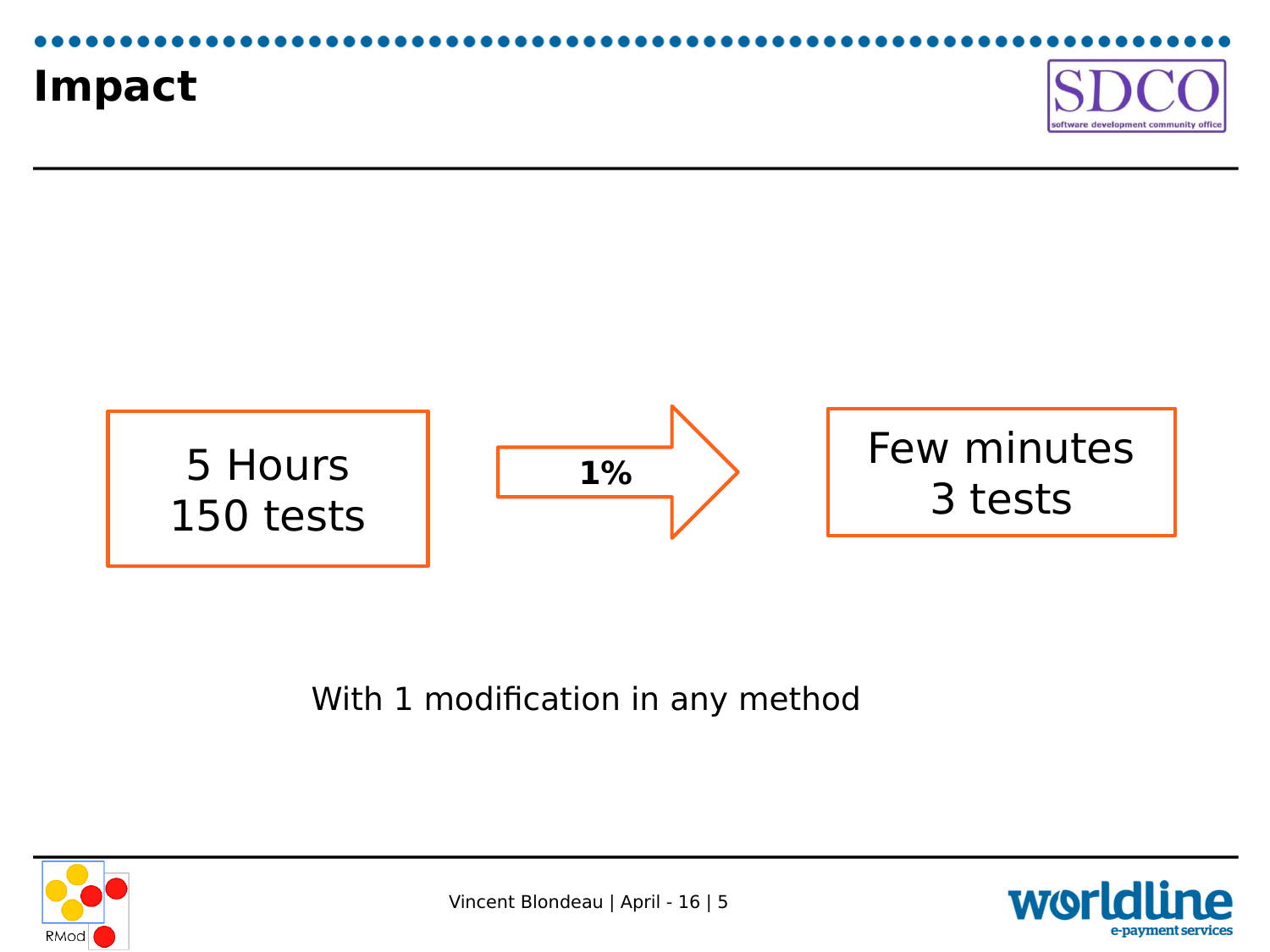

# Impact
1%
Few minutes
3 tests
5 Hours
150 tests
With 1 modification in any method